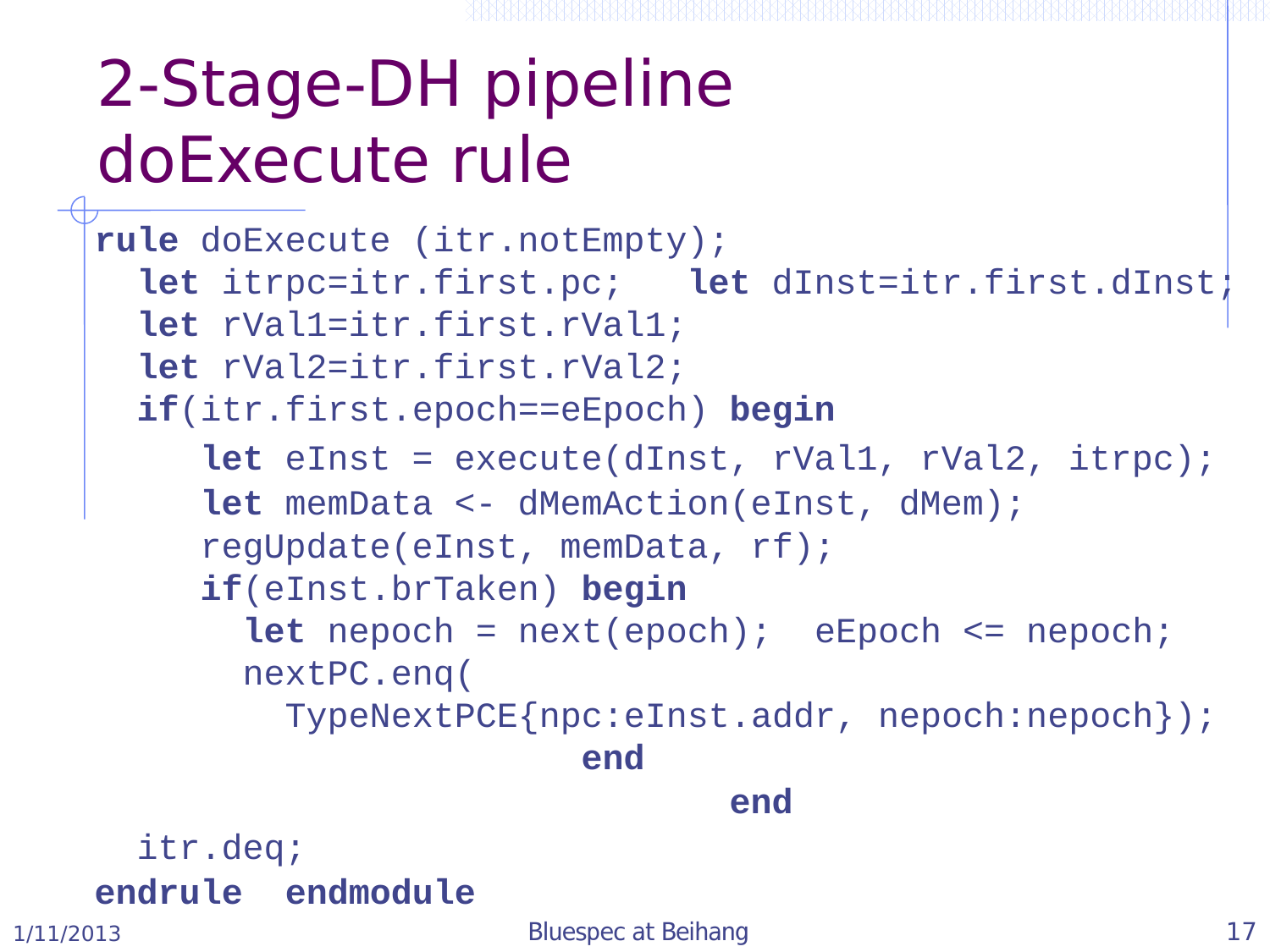

2-Stage-DH pipeline
doExecute rule
rule doExecute (itr.notEmpty);
  let itrpc=itr.first.pc;   let dInst=itr.first.dInst;
  let rVal1=itr.first.rVal1;
  let rVal2=itr.first.rVal2;
  if(itr.first.epoch==eEpoch) begin
     let eInst = execute(dInst, rVal1, rVal2, itrpc);
     let memData <- dMemAction(eInst, dMem);
     regUpdate(eInst, memData, rf);
     if(eInst.brTaken) begin
       let nepoch = next(epoch);  eEpoch <= nepoch;
       nextPC.enq(
         TypeNextPCE{npc:eInst.addr, nepoch:nepoch});
                       end
                              end
  itr.deq;
endrule  endmodule

1/11/2013
Bluespec at Beihang
17